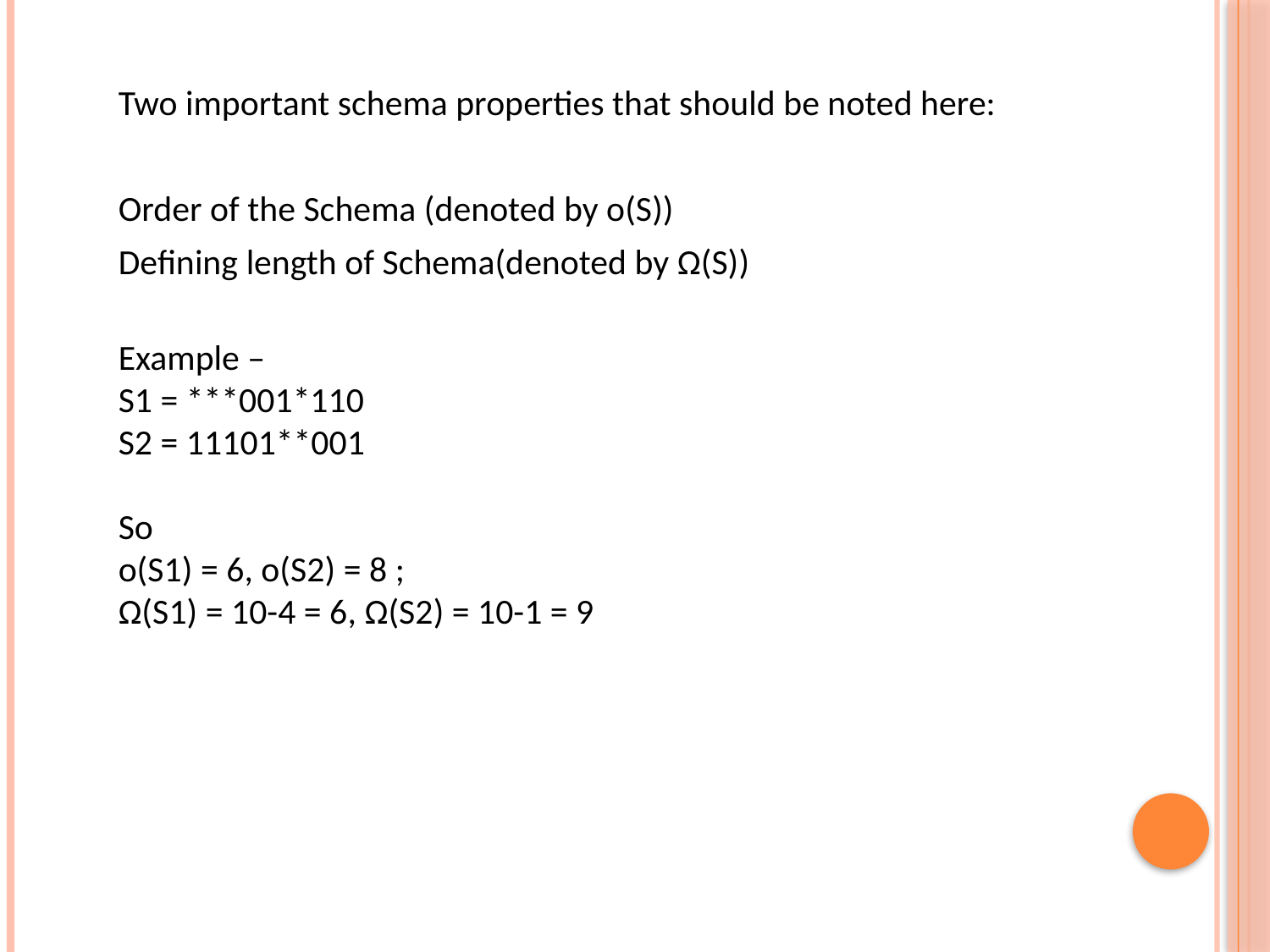

Two important schema properties that should be noted here:

Order of the Schema (denoted by o(S))
Defining length of Schema(denoted by Ω(S))

Example –
S1 = ***001*110
S2 = 11101**001

So
o(S1) = 6, o(S2) = 8 ;
Ω(S1) = 10-4 = 6, Ω(S2) = 10-1 = 9